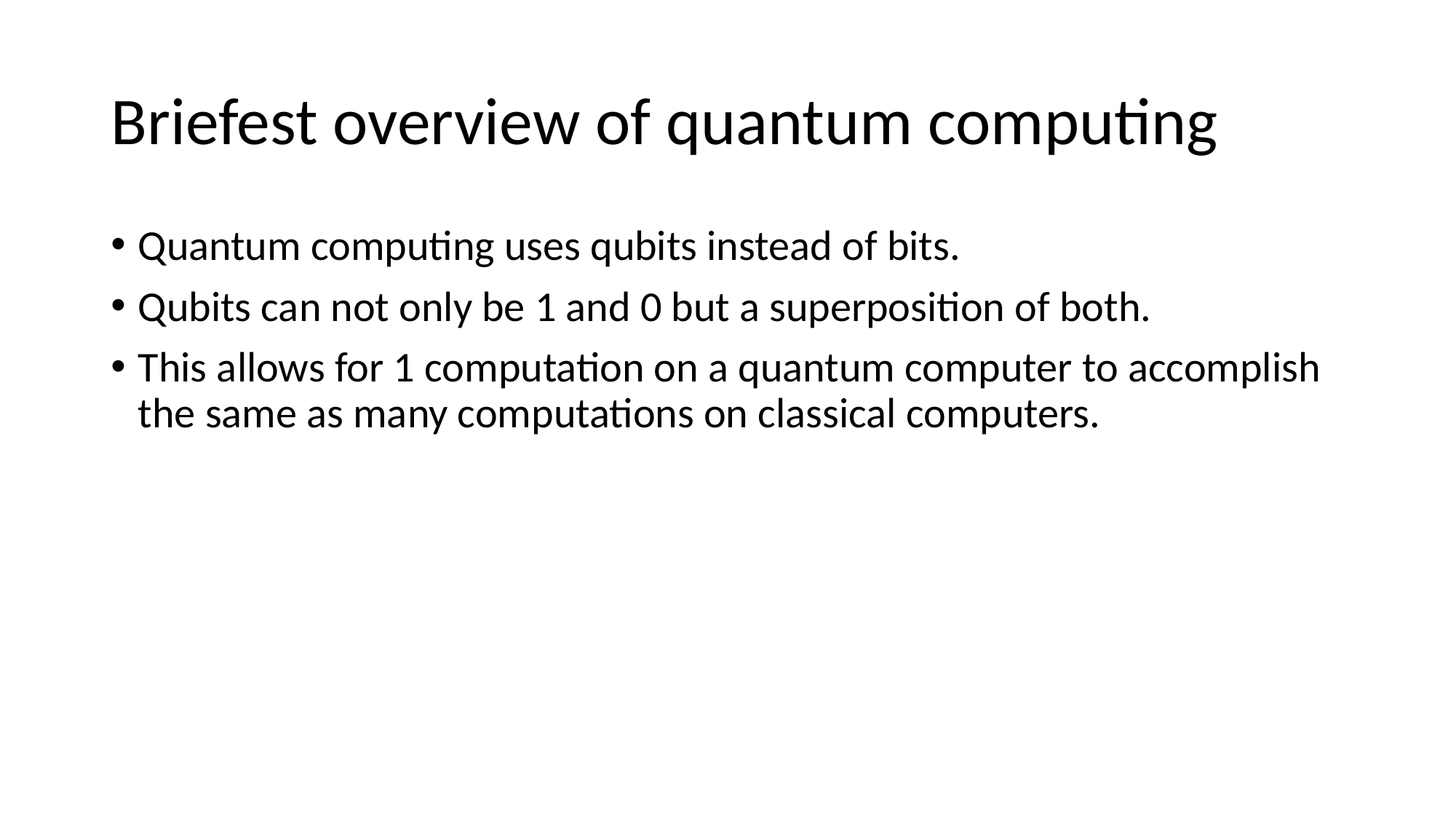

# Briefest overview of quantum computing
Quantum computing uses qubits instead of bits.
Qubits can not only be 1 and 0 but a superposition of both.
This allows for 1 computation on a quantum computer to accomplish the same as many computations on classical computers.